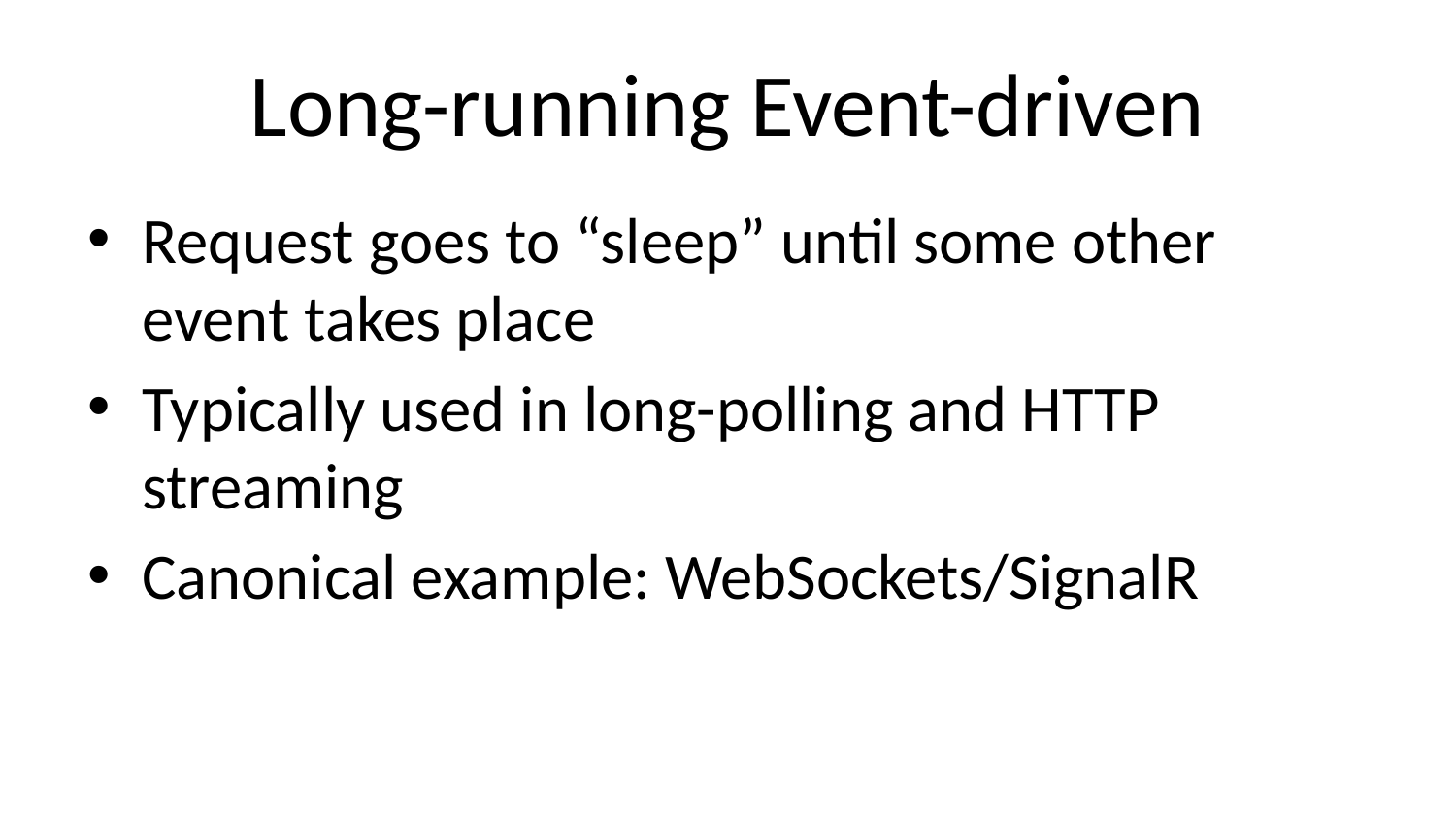

# Long-running Event-driven
Request goes to “sleep” until some other event takes place
Typically used in long-polling and HTTP streaming
Canonical example: WebSockets/SignalR